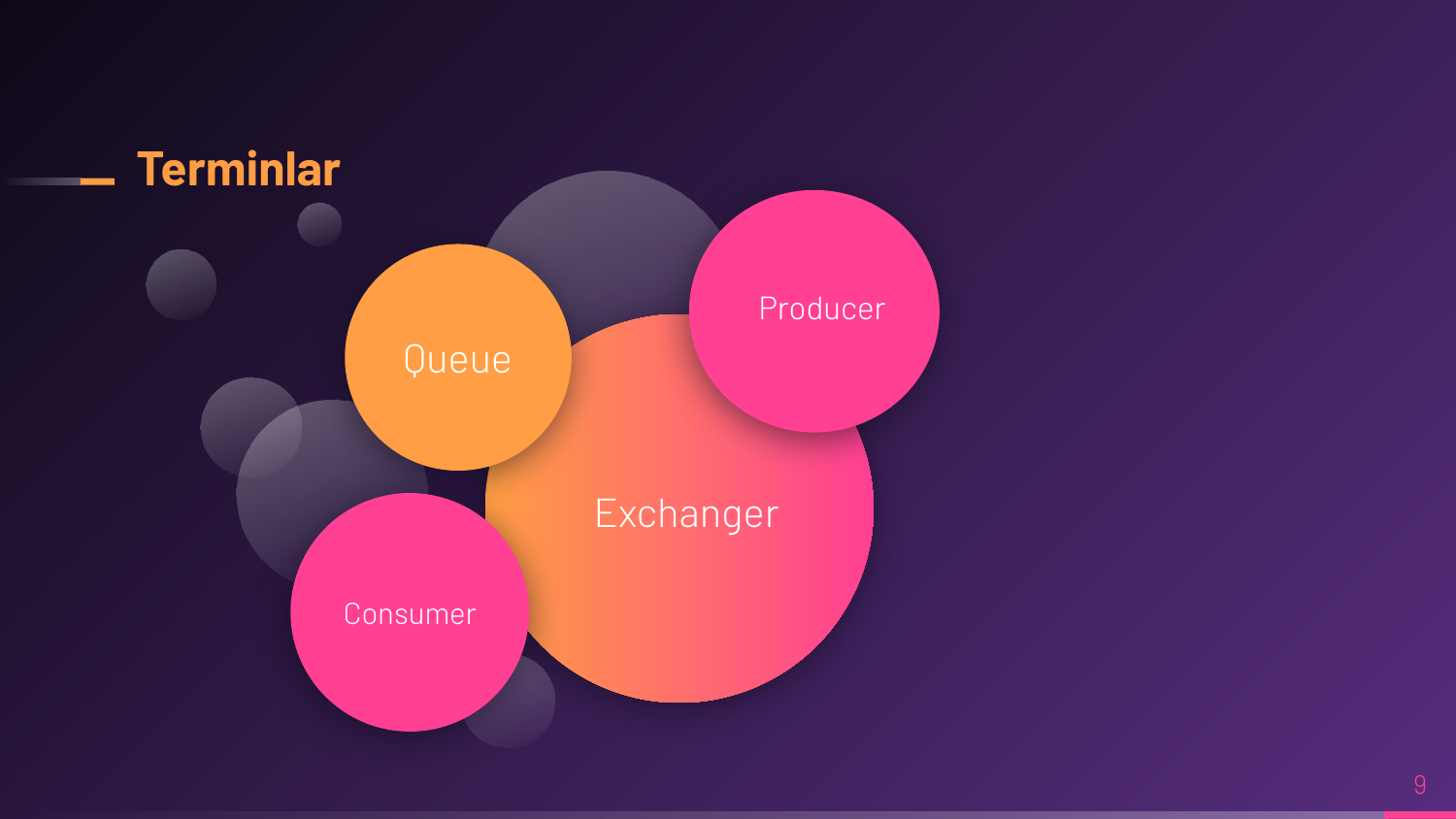

# Terminlar

Producer

Queue

Exchanger

Consumer
9